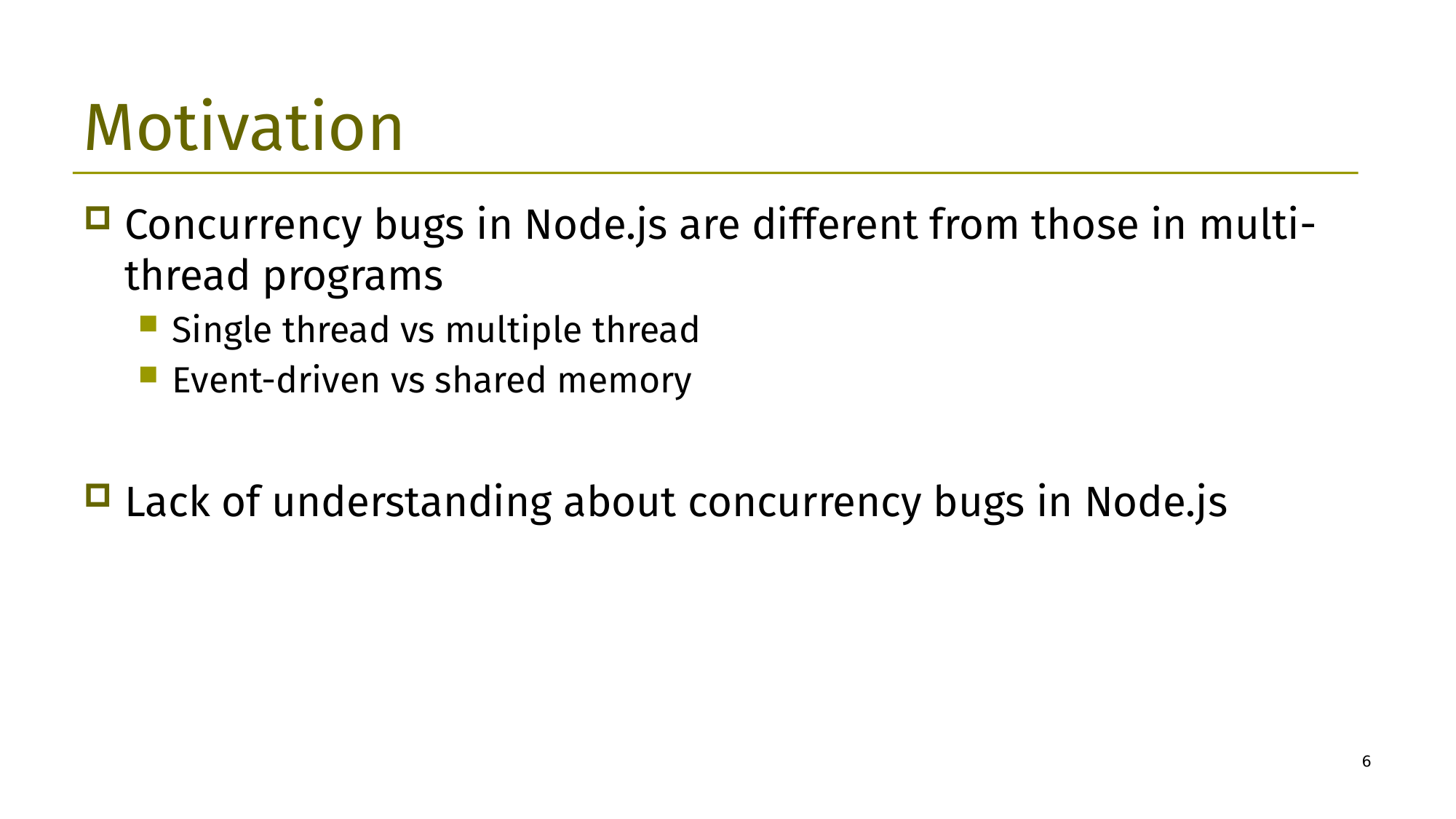

# Motivation
Concurrency bugs in Node.js are different from those in multi-thread programs
Single thread vs multiple thread
Event-driven vs shared memory

Lack of understanding about concurrency bugs in Node.js
6